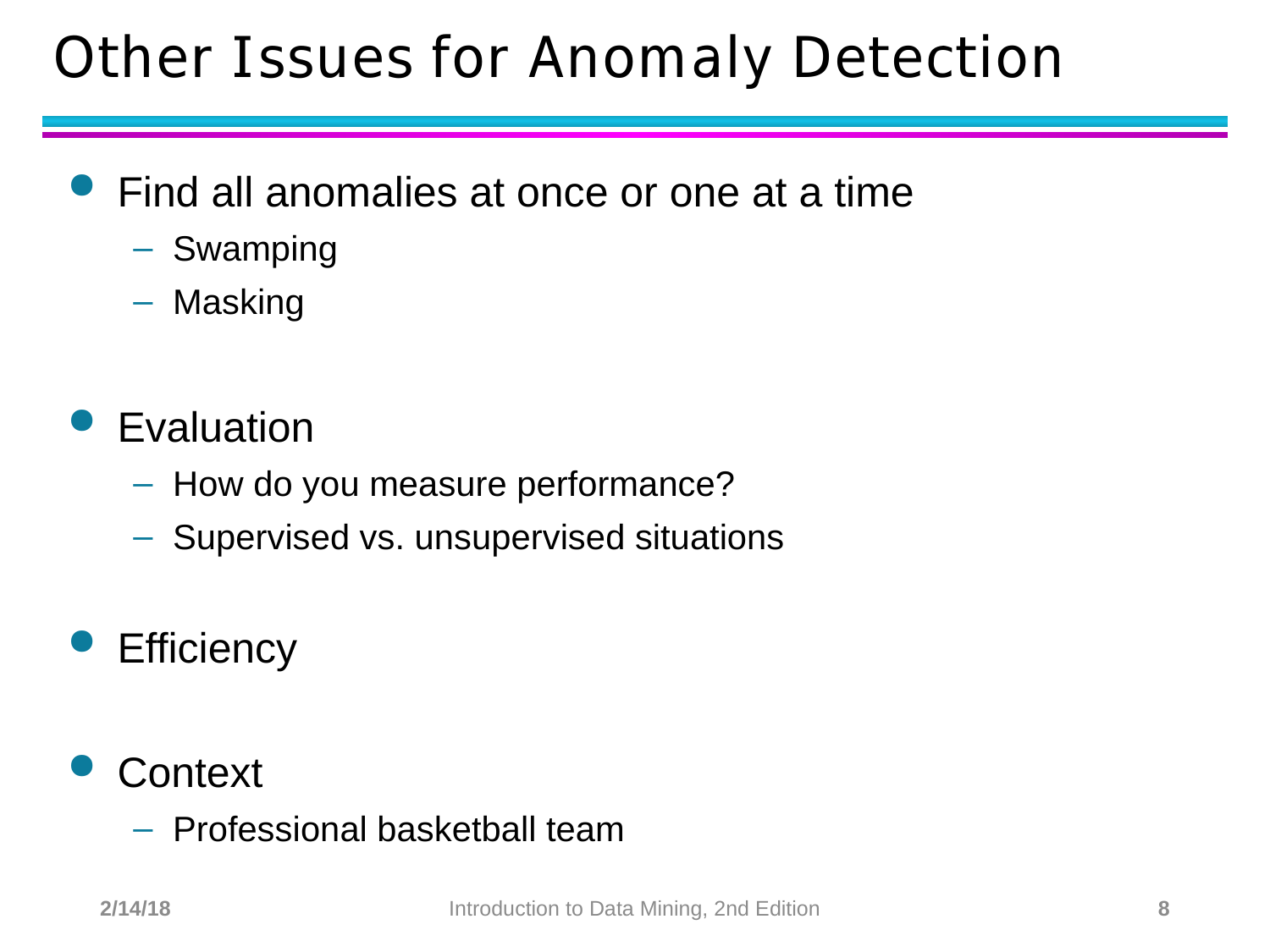

# Other Issues for Anomaly Detection
Find all anomalies at once or one at a time
Swamping
Masking

Evaluation
How do you measure performance?
Supervised vs. unsupervised situations

Efficiency

Context
Professional basketball team
2/14/18
Introduction to Data Mining, 2nd Edition
8